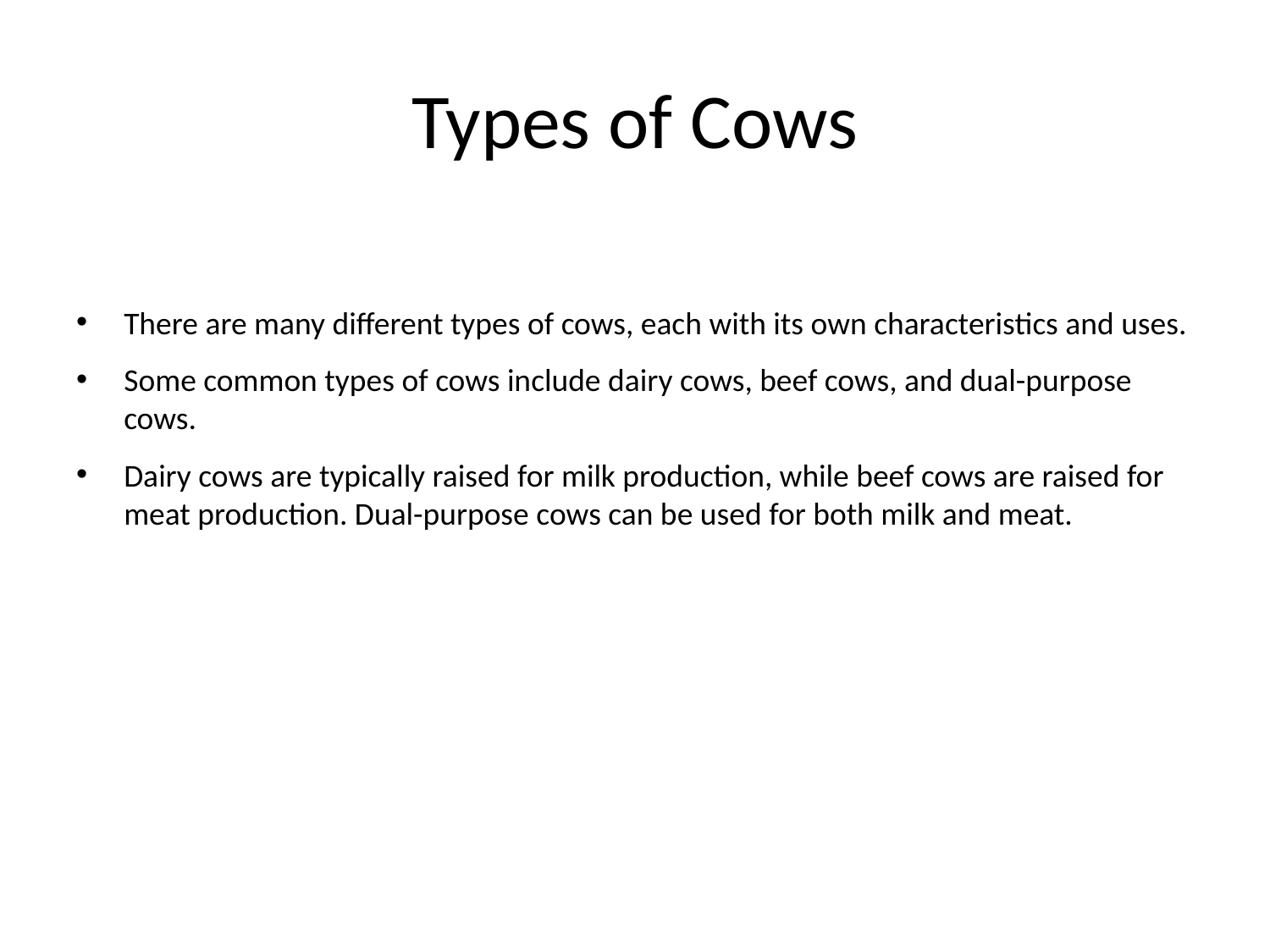

# Types of Cows

There are many different types of cows, each with its own characteristics and uses.
Some common types of cows include dairy cows, beef cows, and dual-purpose cows.
Dairy cows are typically raised for milk production, while beef cows are raised for meat production. Dual-purpose cows can be used for both milk and meat.